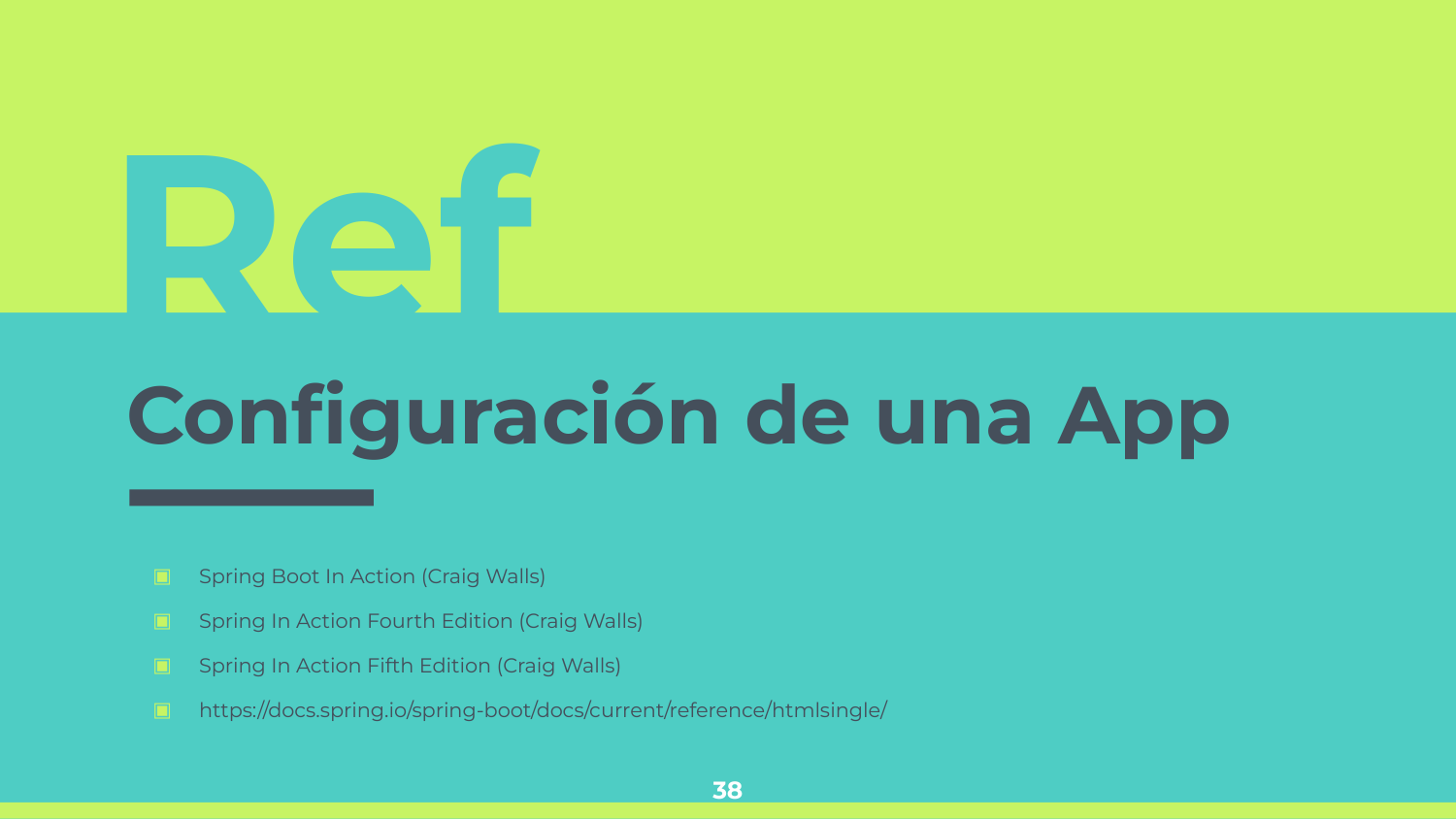

Ref
Configuración de una App

Spring Boot In Action (Craig Walls)
Spring In Action Fourth Edition (Craig Walls)
Spring In Action Fifth Edition (Craig Walls)
https://docs.spring.io/spring-boot/docs/current/reference/htmlsingle/
38